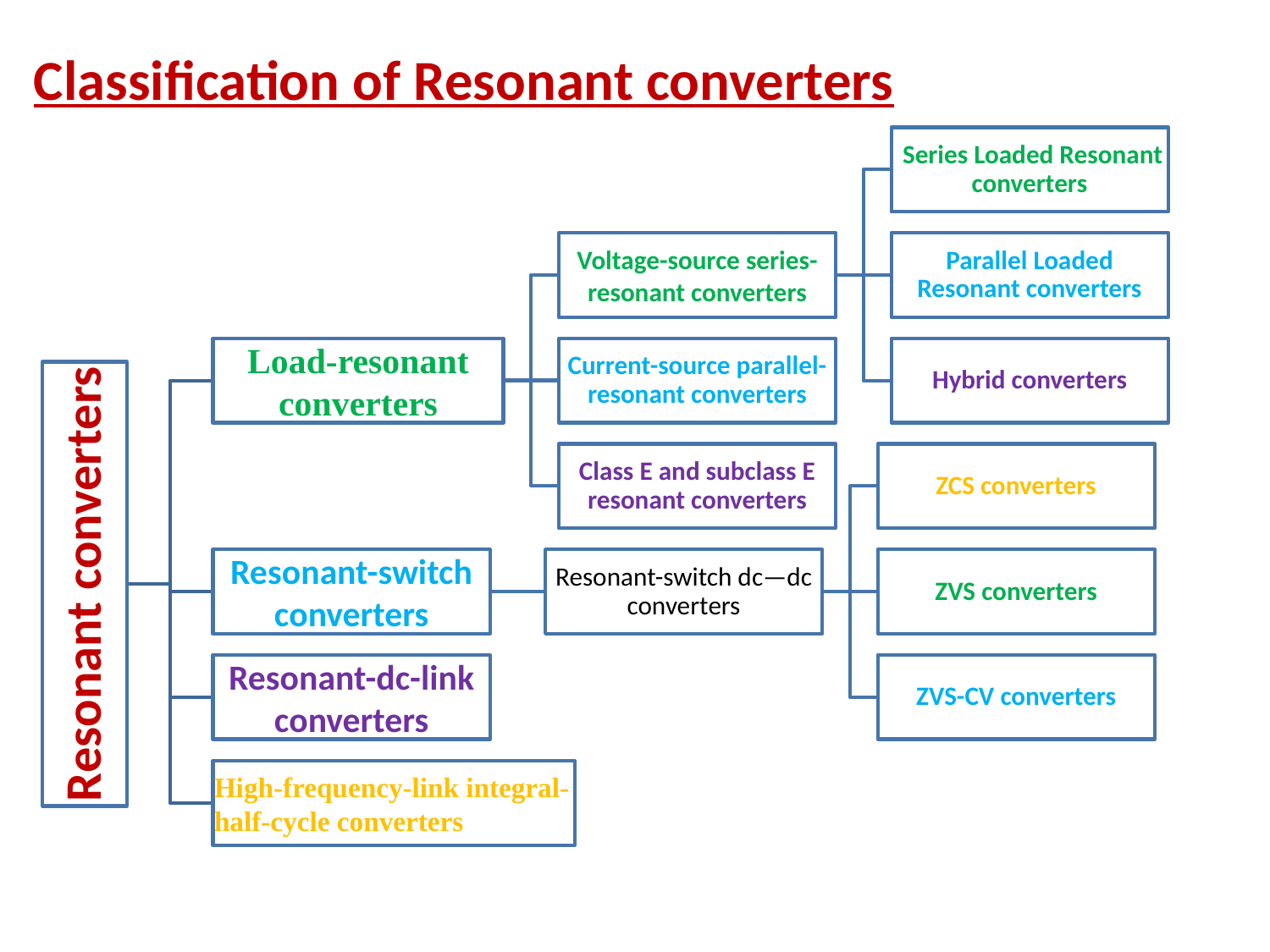

Classification of Resonant converters

Resonant converters
Load-resonant converters
Voltage-source series-resonant converters
 Series Loaded Resonant converters
Parallel Loaded Resonant converters
Hybrid converters
Current-source parallel-resonant converters
Class E and subclass E resonant converters
Resonant-switch converters
Resonant-switch dc—dc converters
ZCS converters
ZVS converters
ZVS-CV converters
Resonant-dc-link converters
High-frequency-link integral-half-cycle converters